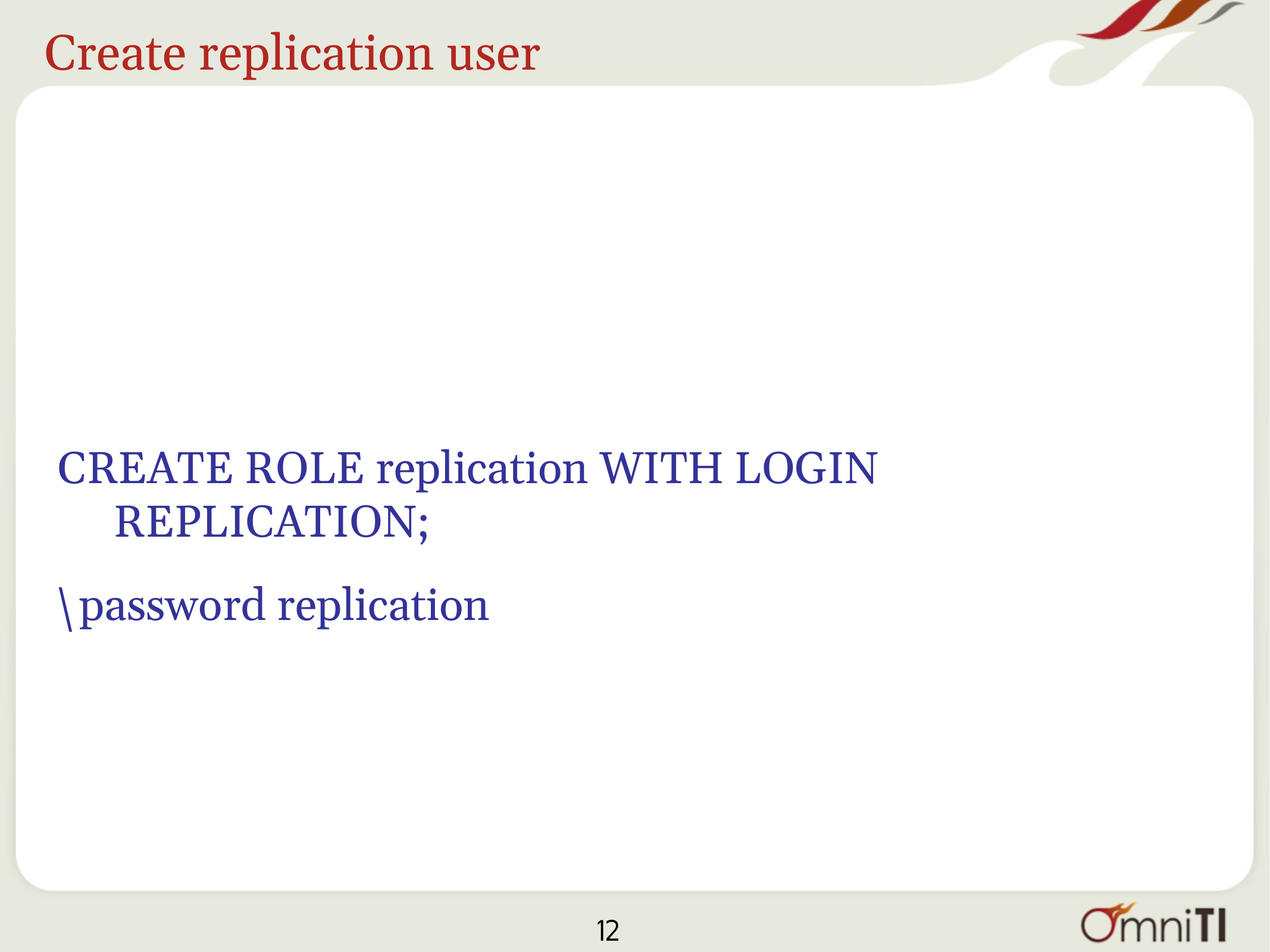

# Create replication user

CREATE ROLE replication WITH LOGIN REPLICATION;
\password replication
12